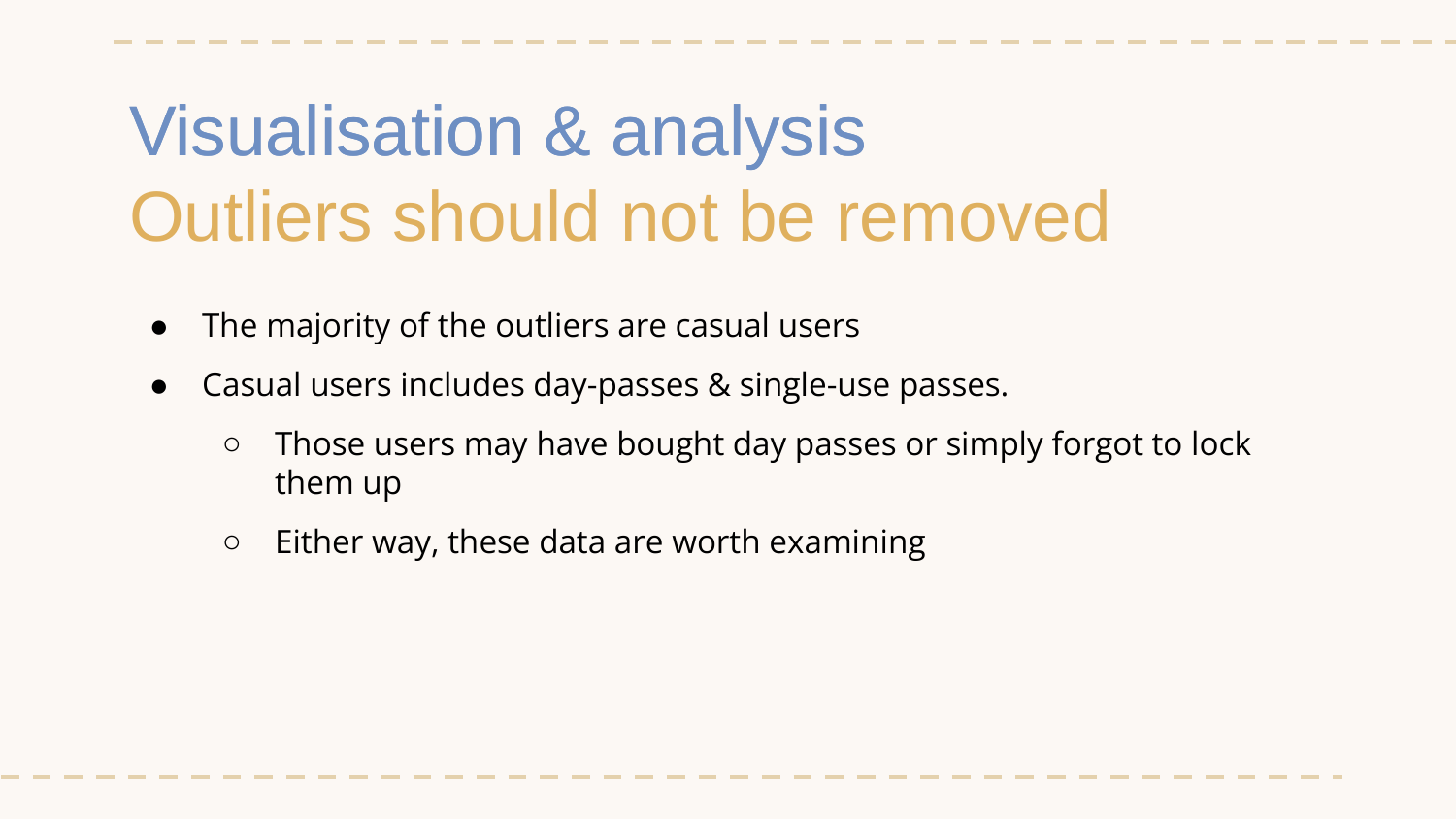

# Visualisation & analysis

Visualisation & analysis
Outliers should not be removed
The majority of the outliers are casual users
Casual users includes day-passes & single-use passes.
Those users may have bought day passes or simply forgot to lock them up
Either way, these data are worth examining